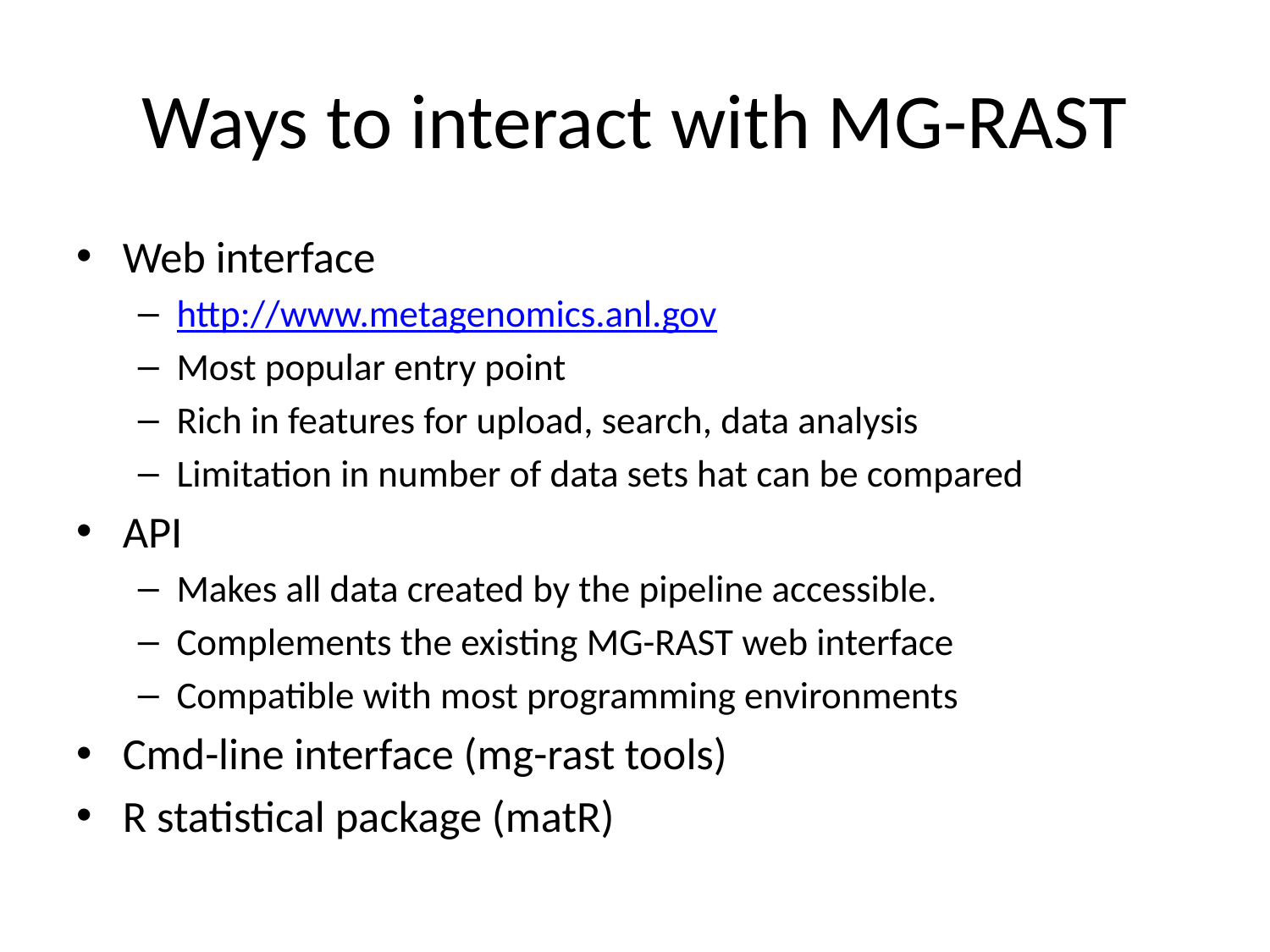

# Ways to interact with MG-RAST
Web interface
http://www.metagenomics.anl.gov
Most popular entry point
Rich in features for upload, search, data analysis
Limitation in number of data sets hat can be compared
API
Makes all data created by the pipeline accessible.
Complements the existing MG-RAST web interface
Compatible with most programming environments
Cmd-line interface (mg-rast tools)
R statistical package (matR)